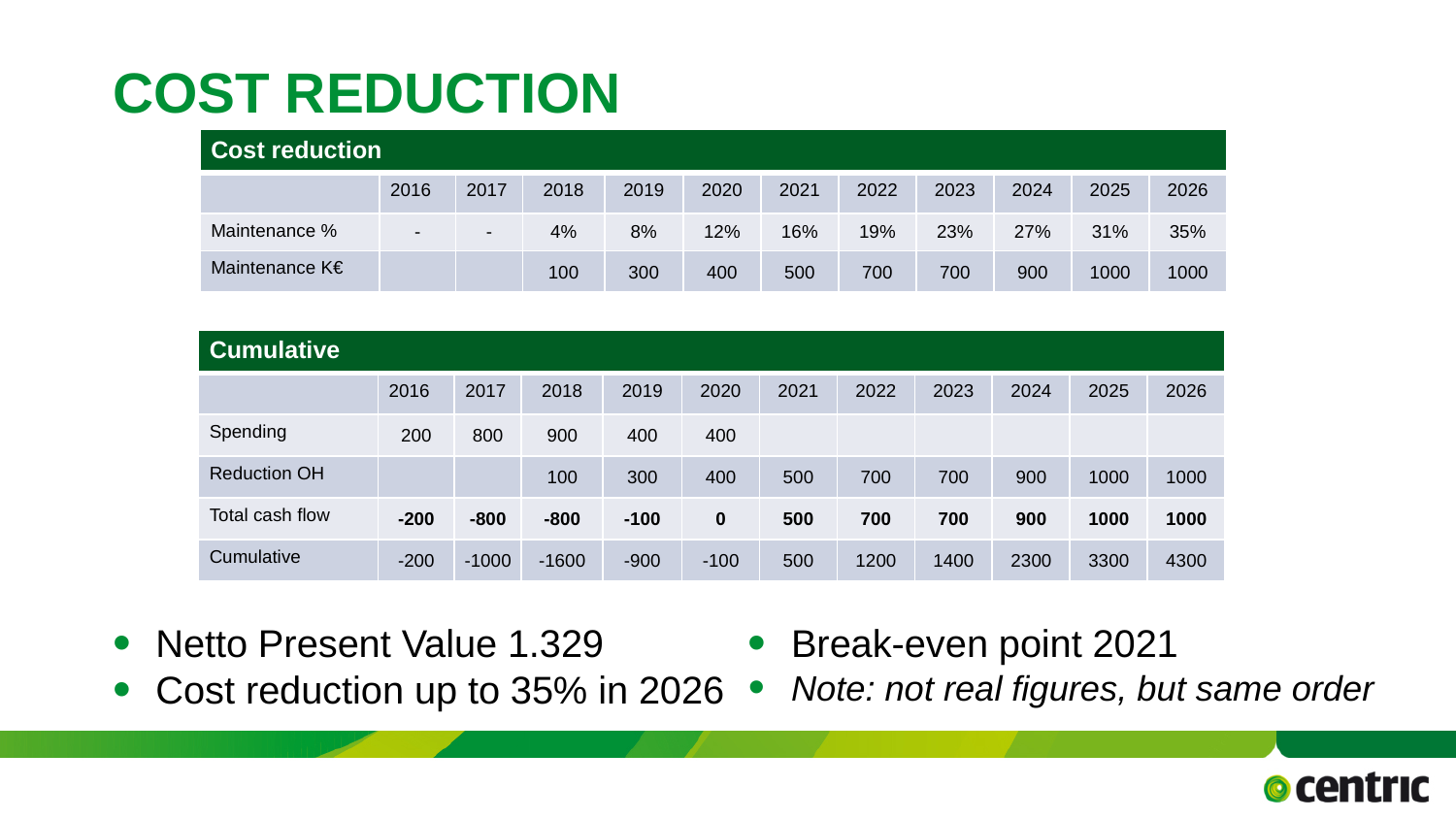

April 4, 2017
TITLE PRESENTATION
# Cost reduction
| Cost reduction |  |  |  |  |  |  |  |  |  |  |  |
| --- | --- | --- | --- | --- | --- | --- | --- | --- | --- | --- | --- |
|  | 2016 | 2017 | 2018 | 2019 | 2020 | 2021 | 2022 | 2023 | 2024 | 2025 | 2026 |
| Maintenance % | - | - | 4% | 8% | 12% | 16% | 19% | 23% | 27% | 31% | 35% |
| Maintenance K€ |  |  | 100 | 300 | 400 | 500 | 700 | 700 | 900 | 1000 | 1000 |
| Cumulative |  |  |  |  |  |  |  |  |  |  |  |
| --- | --- | --- | --- | --- | --- | --- | --- | --- | --- | --- | --- |
|  | 2016 | 2017 | 2018 | 2019 | 2020 | 2021 | 2022 | 2023 | 2024 | 2025 | 2026 |
| Spending | 200 | 800 | 900 | 400 | 400 |  |  |  |  |  |  |
| Reduction OH |  |  | 100 | 300 | 400 | 500 | 700 | 700 | 900 | 1000 | 1000 |
| Total cash flow | -200 | -800 | -800 | -100 | 0 | 500 | 700 | 700 | 900 | 1000 | 1000 |
| Cumulative | -200 | -1000 | -1600 | -900 | -100 | 500 | 1200 | 1400 | 2300 | 3300 | 4300 |
Netto Present Value 1.329
Cost reduction up to 35% in 2026
Break-even point 2021
Note: not real figures, but same order